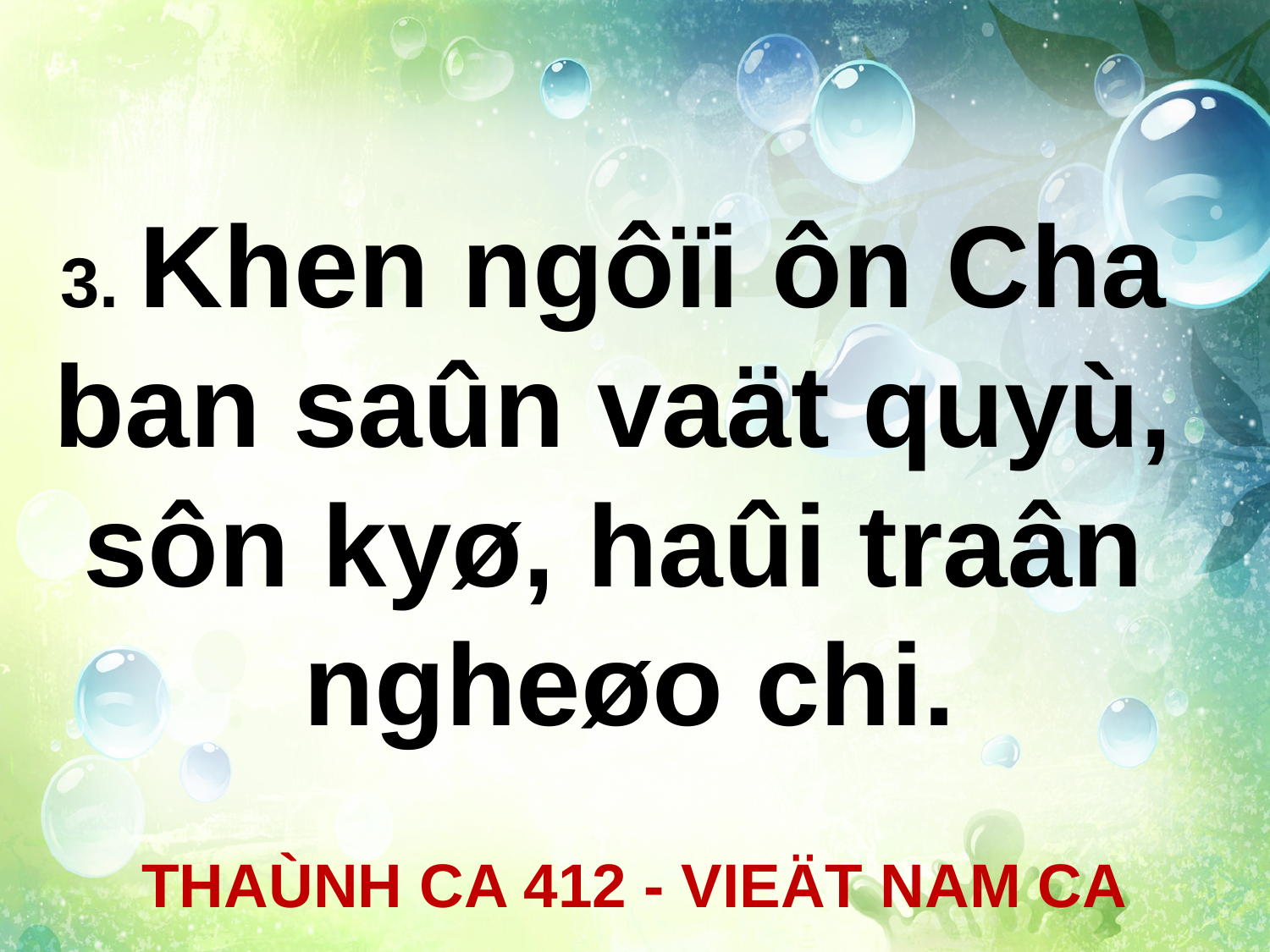

3. Khen ngôïi ôn Cha
ban saûn vaät quyù,
sôn kyø, haûi traân
ngheøo chi.
THAÙNH CA 412 - VIEÄT NAM CA